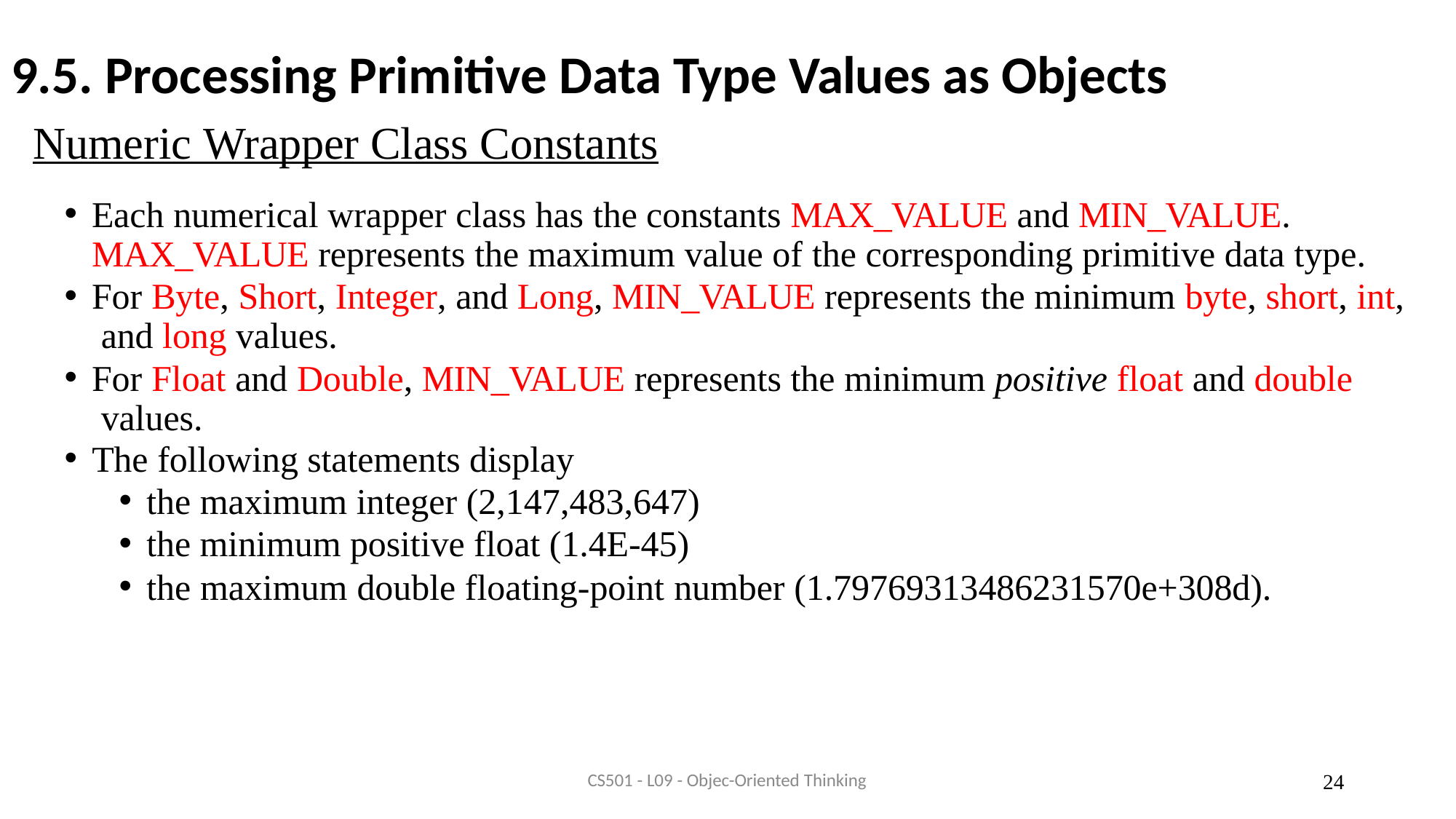

# 9.5. Processing Primitive Data Type Values as Objects
Numeric Wrapper Class Constants
Each numerical wrapper class has the constants MAX_VALUE and MIN_VALUE.  MAX_VALUE represents the maximum value of the corresponding primitive data type.
For Byte, Short, Integer, and Long, MIN_VALUE represents the minimum byte, short, int,  and long values.
For Float and Double, MIN_VALUE represents the minimum positive float and double  values.
The following statements display
the maximum integer (2,147,483,647)
the minimum positive float (1.4E-45)
the maximum double floating-point number (1.79769313486231570e+308d).
CS501 - L09 - Objec-Oriented Thinking
24